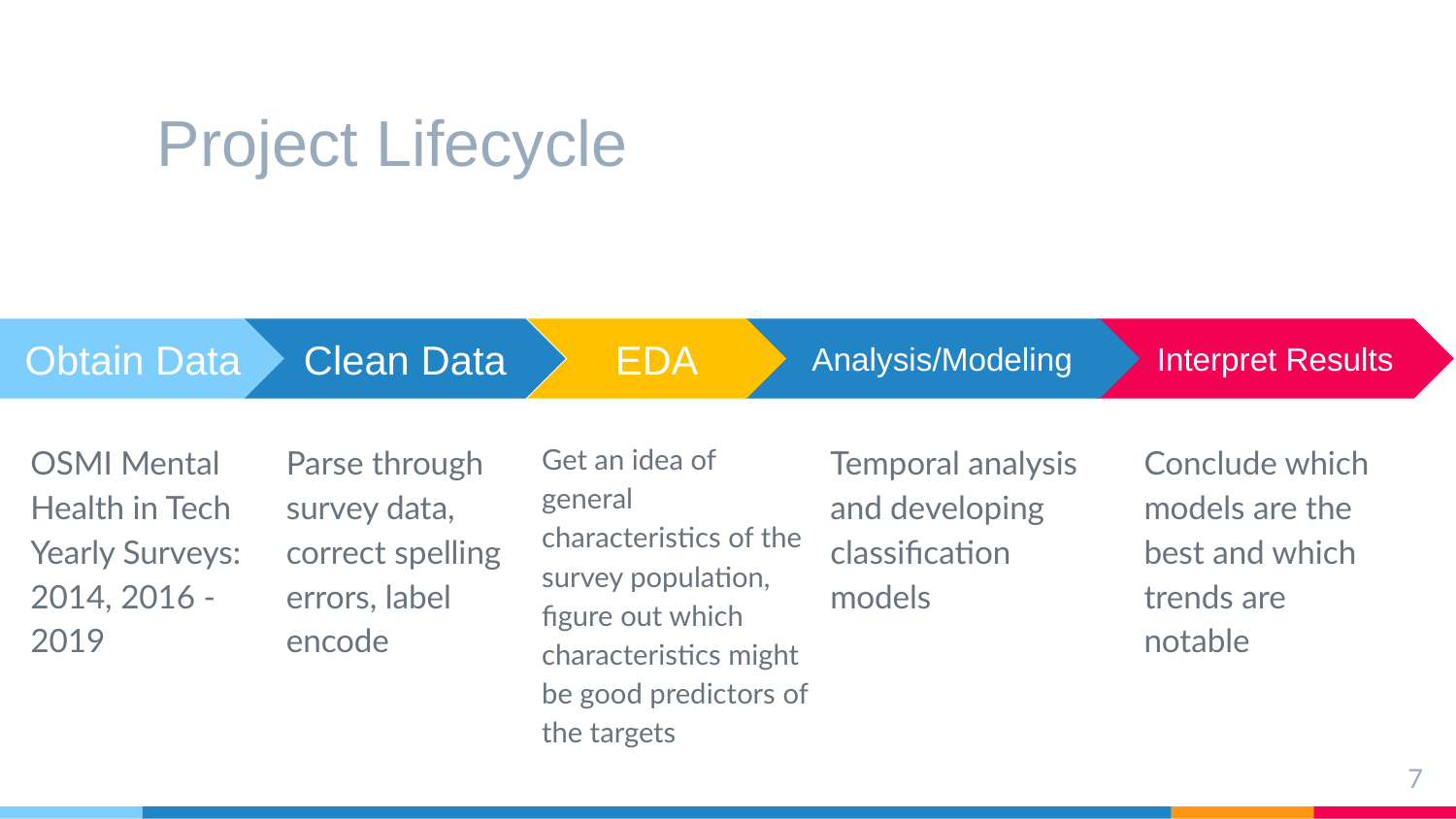

# Project Lifecycle
Clean Data
Parse through survey data, correct spelling errors, label encode
EDA
Get an idea of general characteristics of the survey population, figure out which characteristics might be good predictors of the targets
Analysis/Modeling
Temporal analysis and developing classification models
Interpret Results
Conclude which models are the best and which trends are notable
Obtain Data
OSMI Mental Health in Tech Yearly Surveys: 2014, 2016 -2019
7